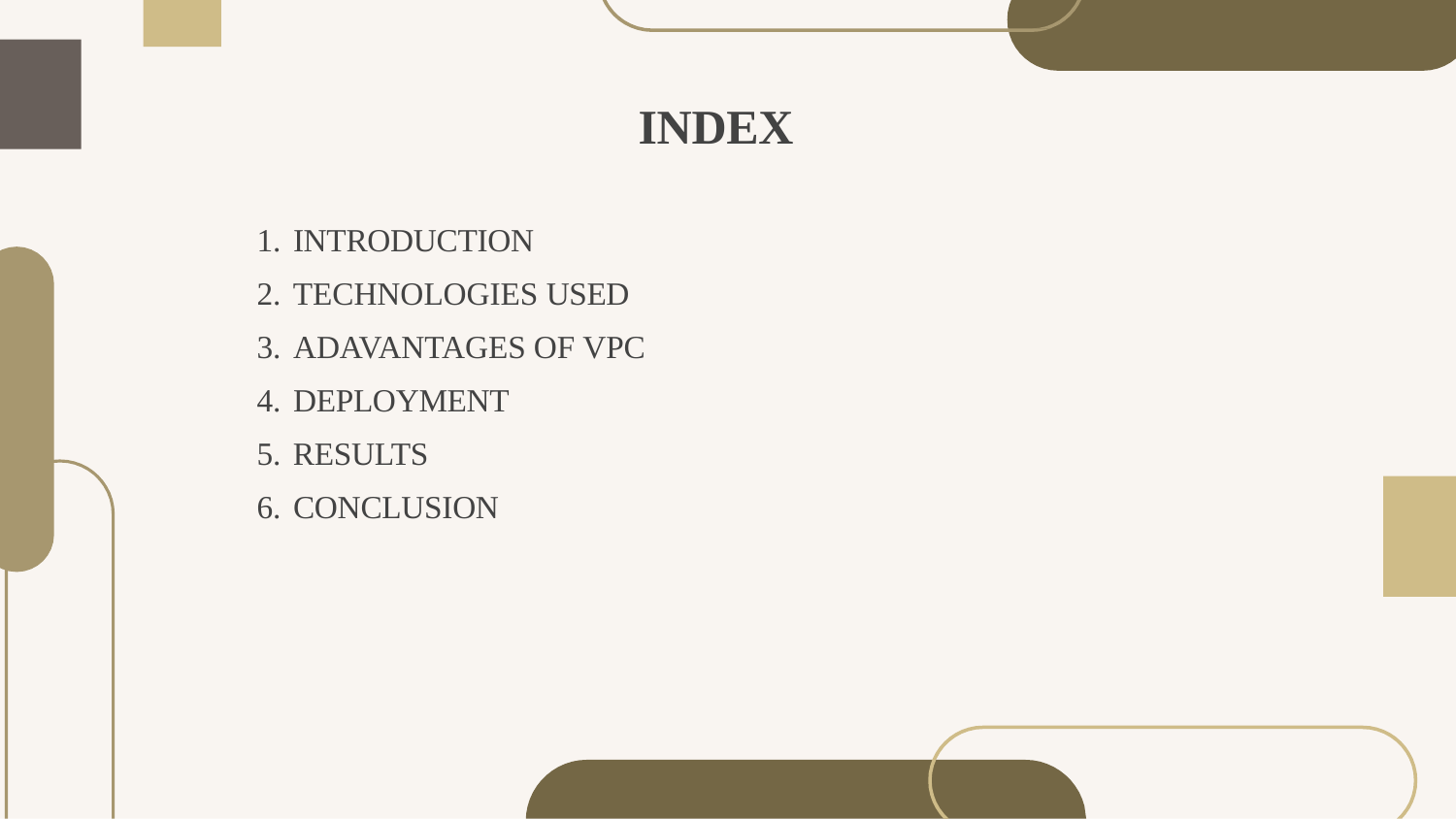

# INDEX
INTRODUCTION
TECHNOLOGIES USED
ADAVANTAGES OF VPC
DEPLOYMENT
RESULTS
CONCLUSION